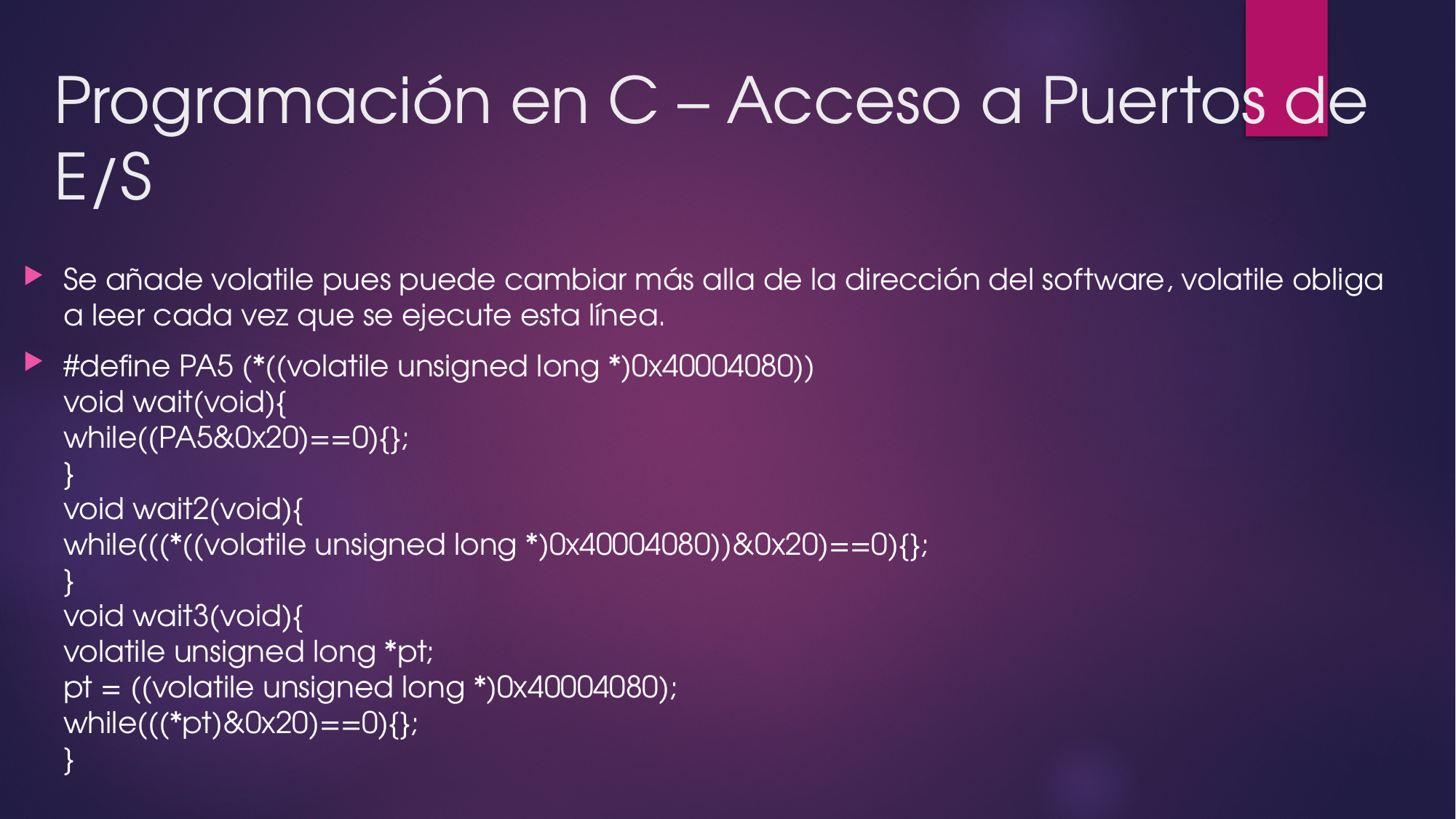

# Programación en C – Acceso a Puertos de E/S
Se añade volatile pues puede cambiar más alla de la dirección del software, volatile obliga a leer cada vez que se ejecute esta línea.
#define PA5 (*((volatile unsigned long *)0x40004080)) 
void wait(void){ 
while((PA5&0x20)==0){}; 
} 
void wait2(void){ 
while(((*((volatile unsigned long *)0x40004080))&0x20)==0){}; 
} 
void wait3(void){ 
volatile unsigned long *pt; 
pt = ((volatile unsigned long *)0x40004080); 
while(((*pt)&0x20)==0){}; 
}